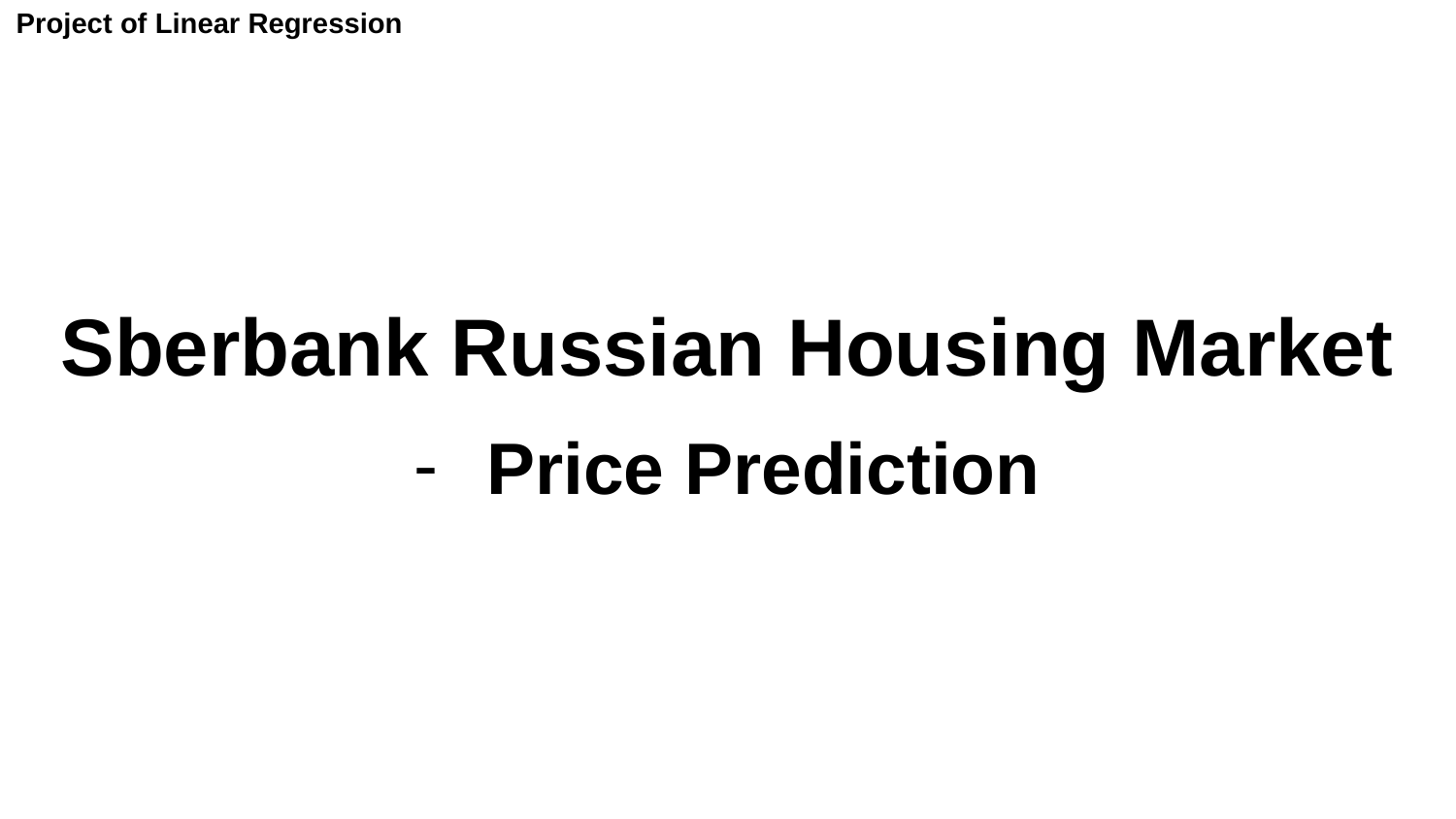

Project of Linear Regression
# Sberbank Russian Housing Market

Price Prediction